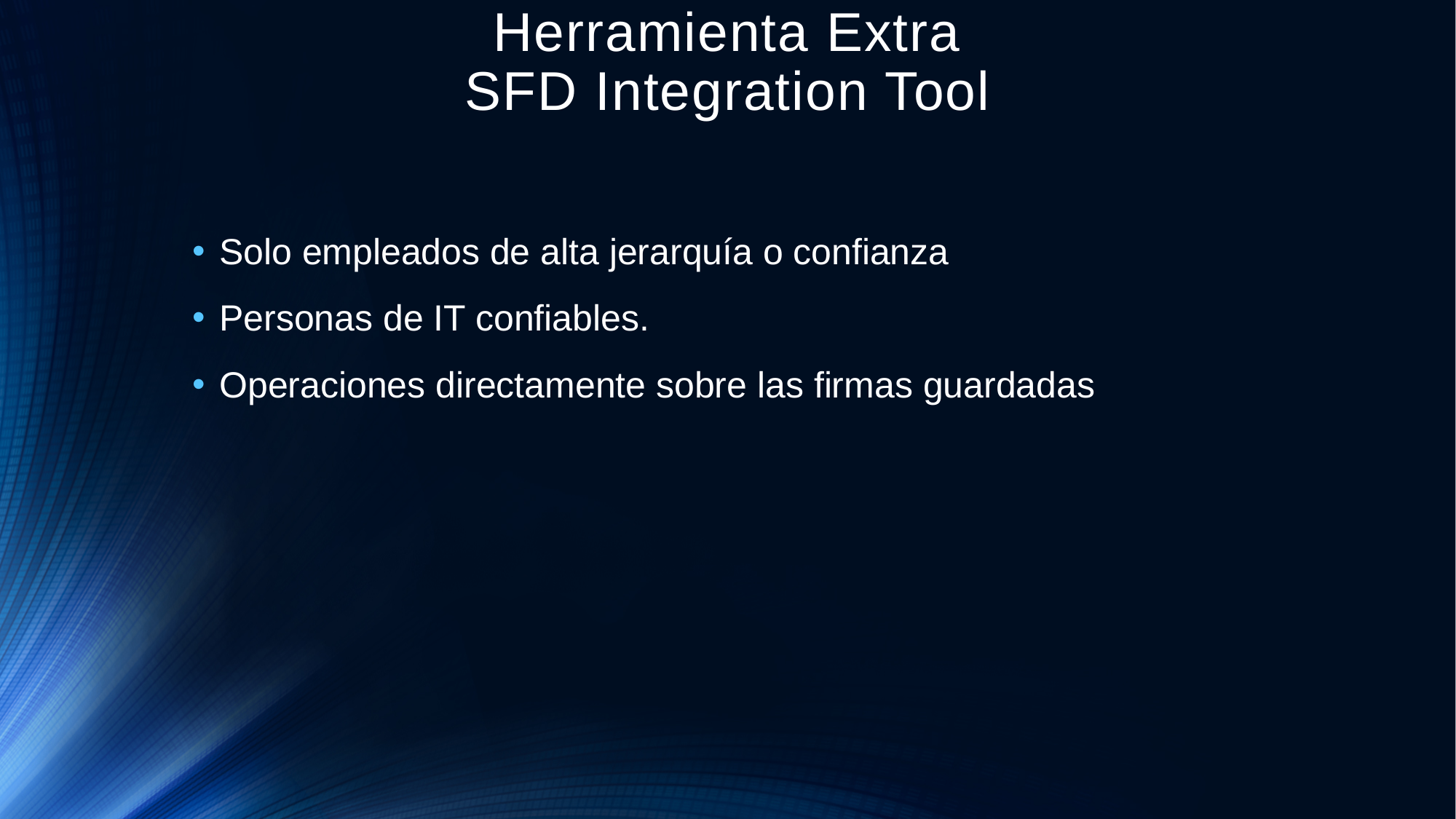

# Herramienta Extra SFD Integration Tool
Solo empleados de alta jerarquía o confianza
Personas de IT confiables.
Operaciones directamente sobre las firmas guardadas